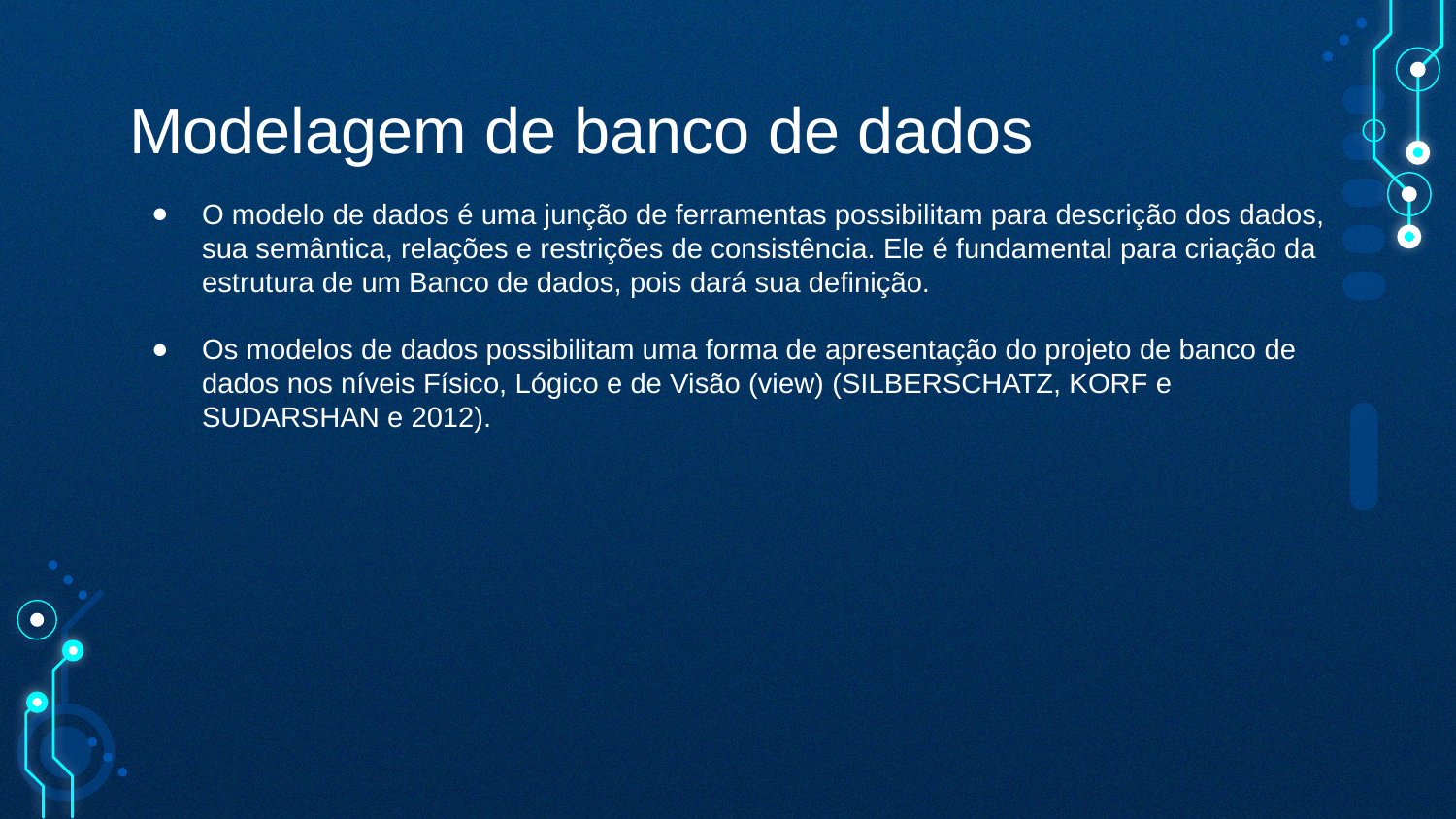

# Modelagem de banco de dados
O modelo de dados é uma junção de ferramentas possibilitam para descrição dos dados, sua semântica, relações e restrições de consistência. Ele é fundamental para criação da estrutura de um Banco de dados, pois dará sua definição.

Os modelos de dados possibilitam uma forma de apresentação do projeto de banco de dados nos níveis Físico, Lógico e de Visão (view) (SILBERSCHATZ, KORF e SUDARSHAN e 2012).